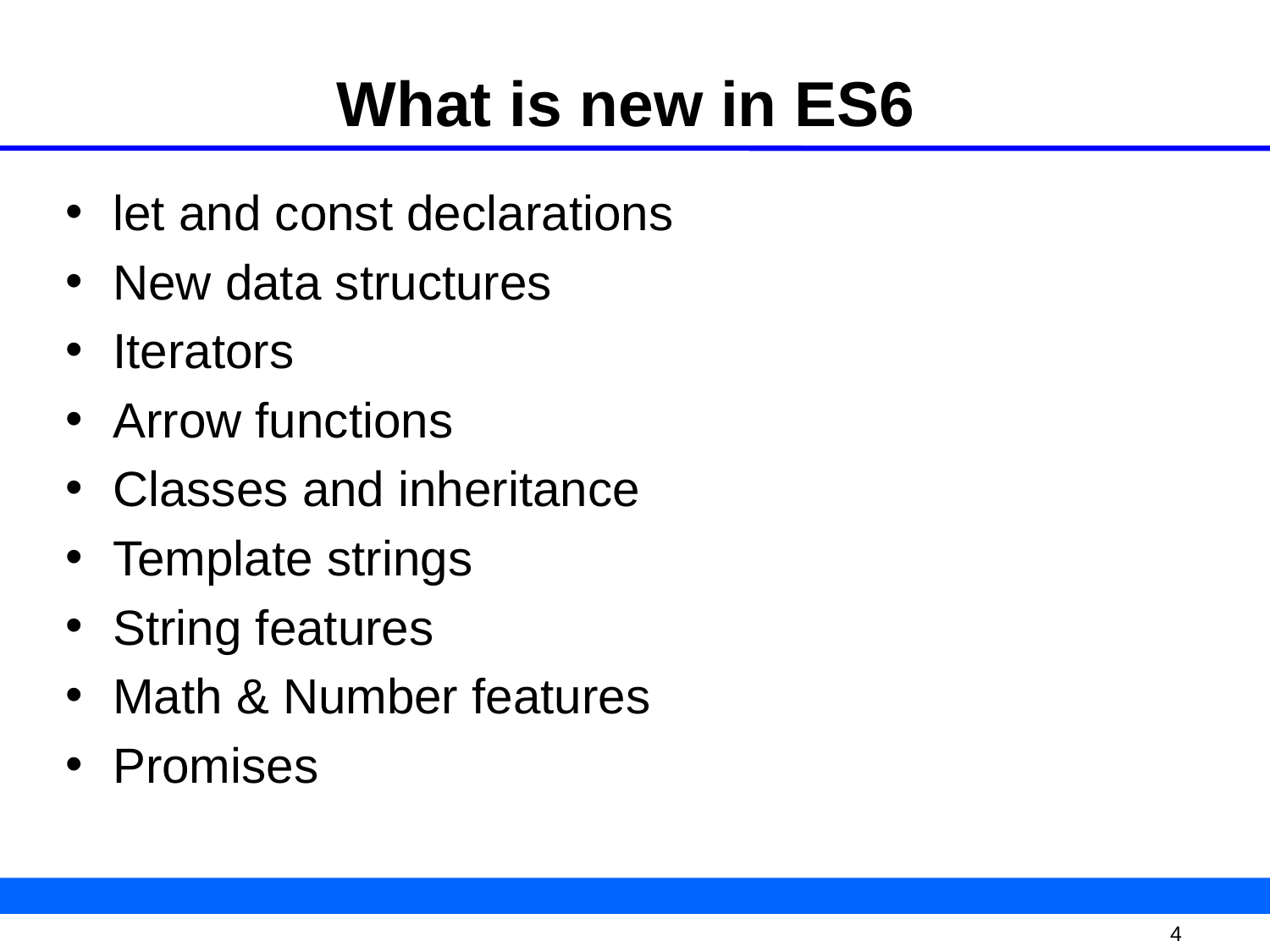

# What is new in ES6
let and const declarations
New data structures
Iterators
Arrow functions
Classes and inheritance
Template strings
String features
Math & Number features
Promises